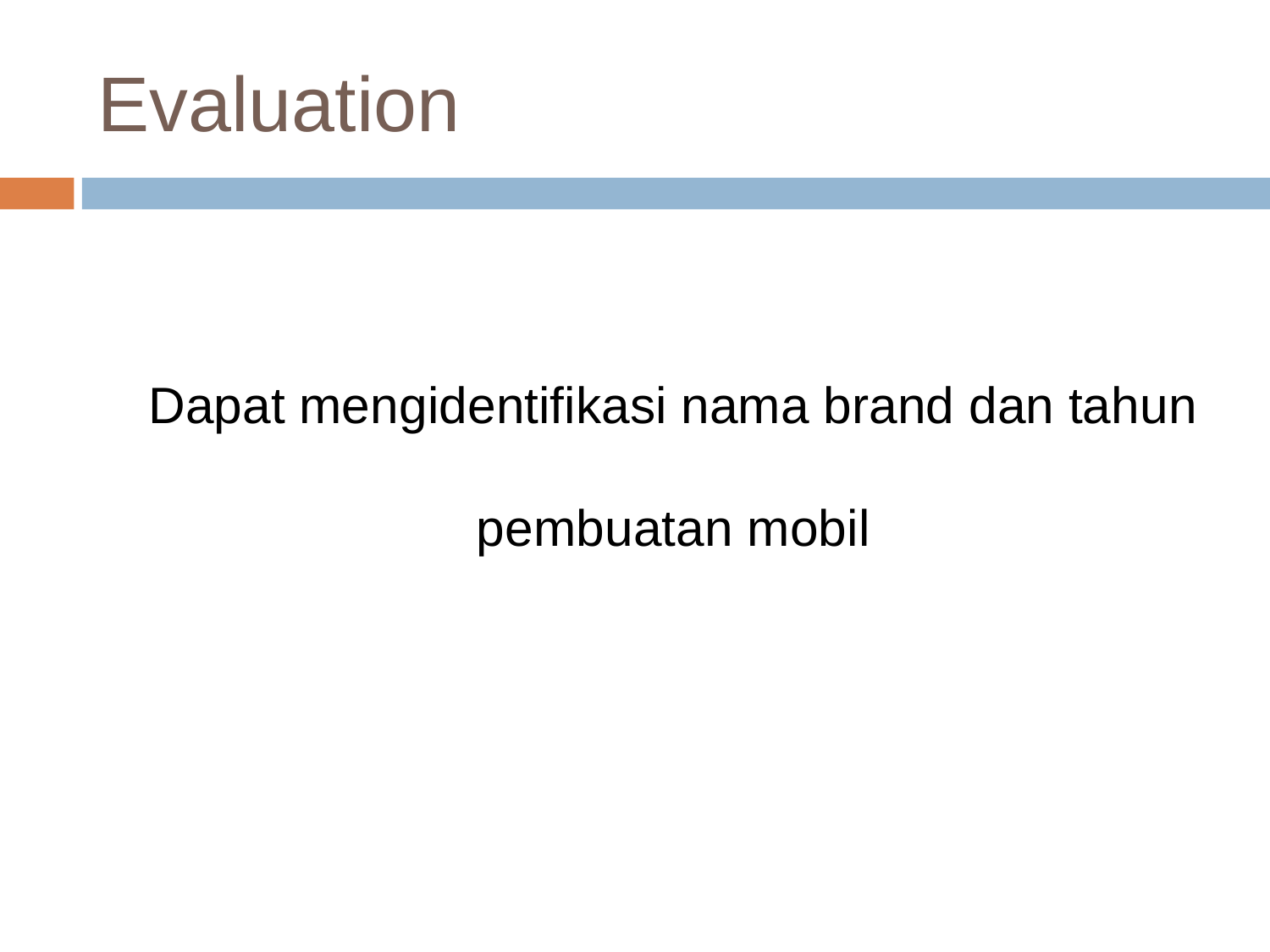

# Evaluation
	Dapat mengidentifikasi nama brand dan tahun pembuatan mobil